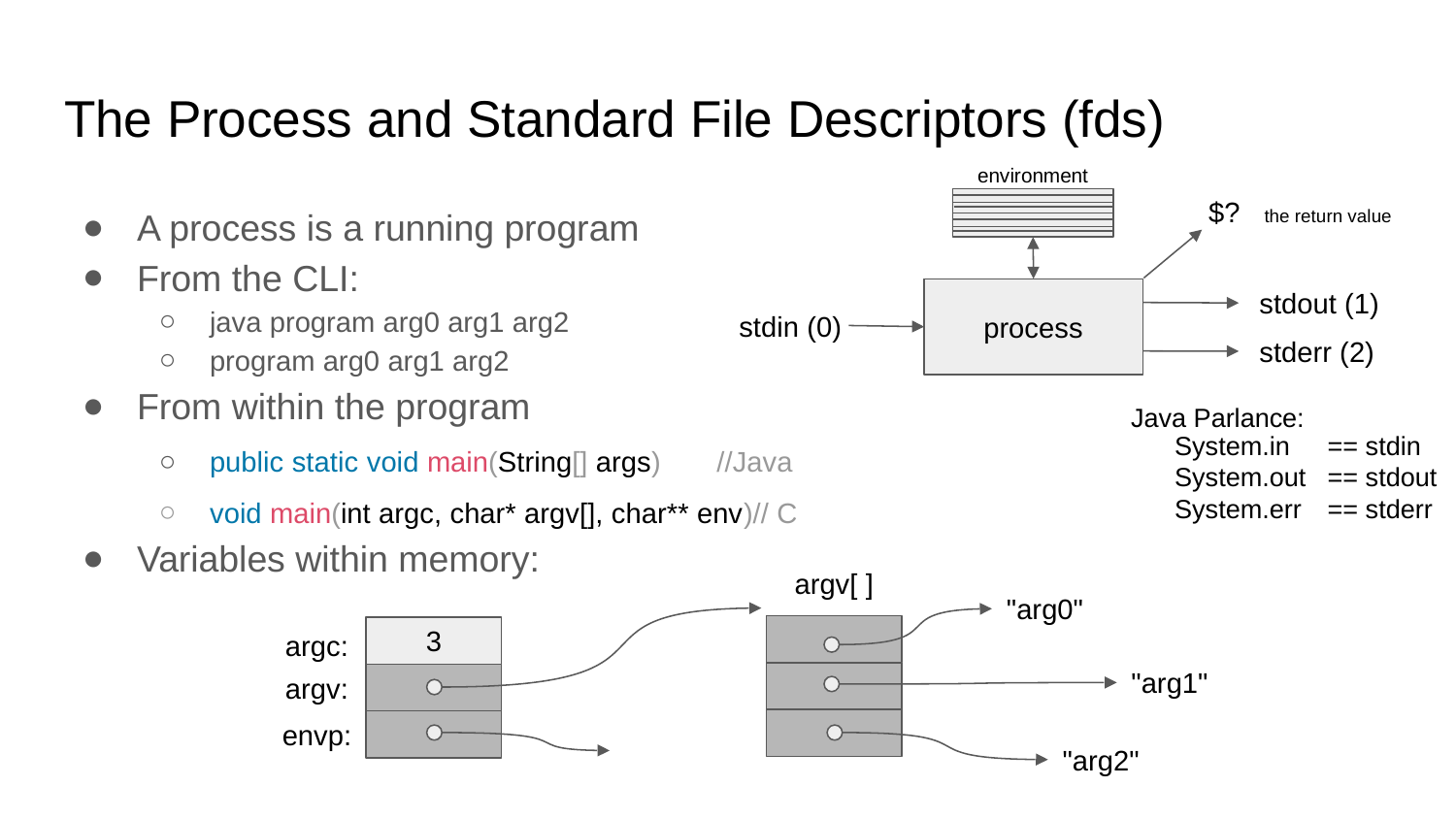

# The Process and Standard File Descriptors (fds)
environment
$?   the return value
A process is a running program
From the CLI:
java program arg0 arg1 arg2
program arg0 arg1 arg2
From within the program
public static void main(String[] args)       //Java
void main(int argc, char* argv[], char** env)// C
Variables within memory:

stdout (1)
process
stdin (0)
stderr (2)
Java Parlance:
System.in	 == stdin
System.out	 == stdout
System.err	 == stderr
argv[ ]
"arg0"

argc:
3

"arg1"
argv:

envp:

"arg2"